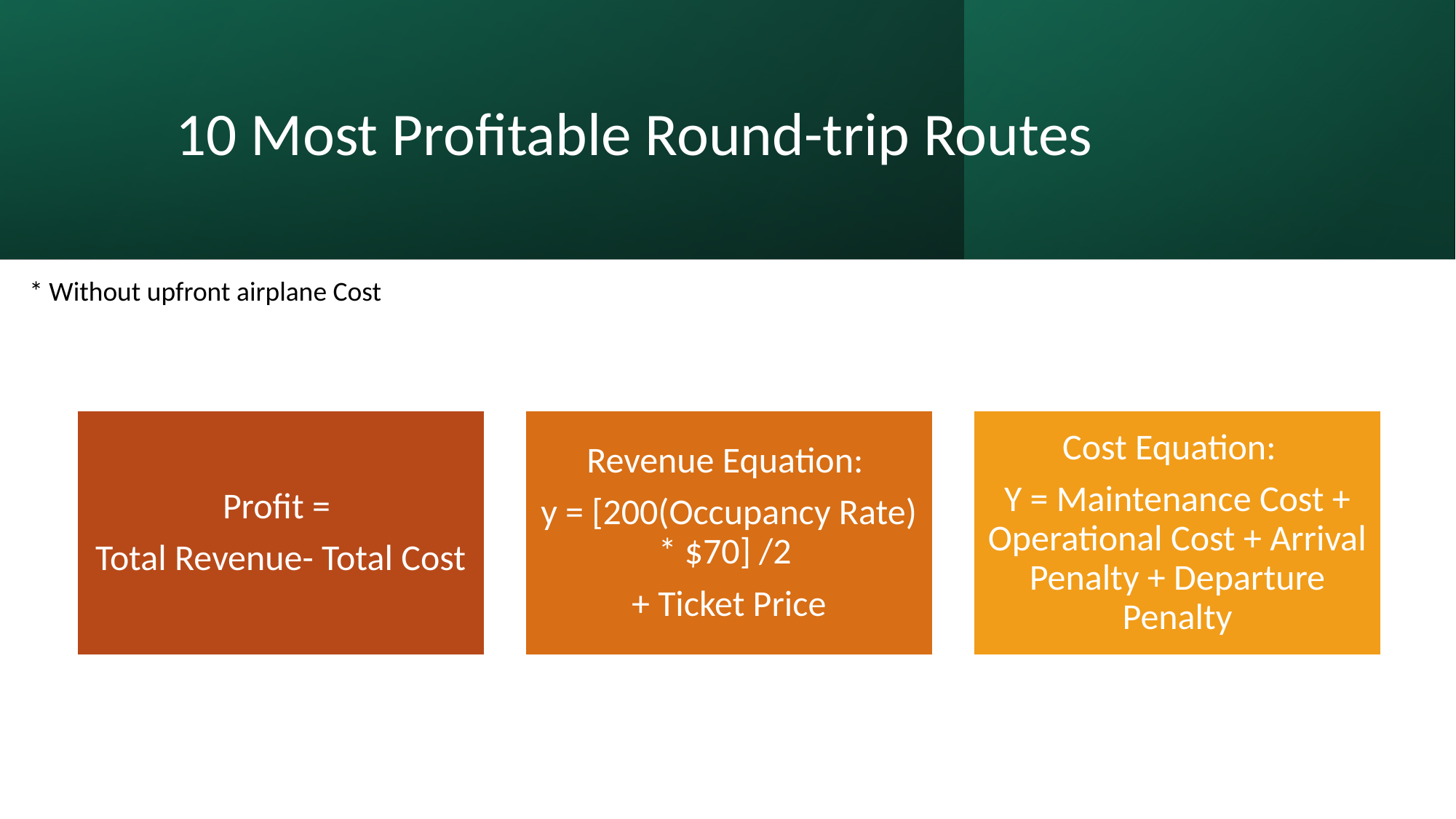

# 10 Most Profitable Round-trip Routes
* Without upfront airplane Cost
Profit =
Total Revenue- Total Cost
Revenue Equation:
y = [200(Occupancy Rate) * $70] /2
+ Ticket Price
Cost Equation:
Y = Maintenance Cost + Operational Cost + Arrival Penalty + Departure Penalty